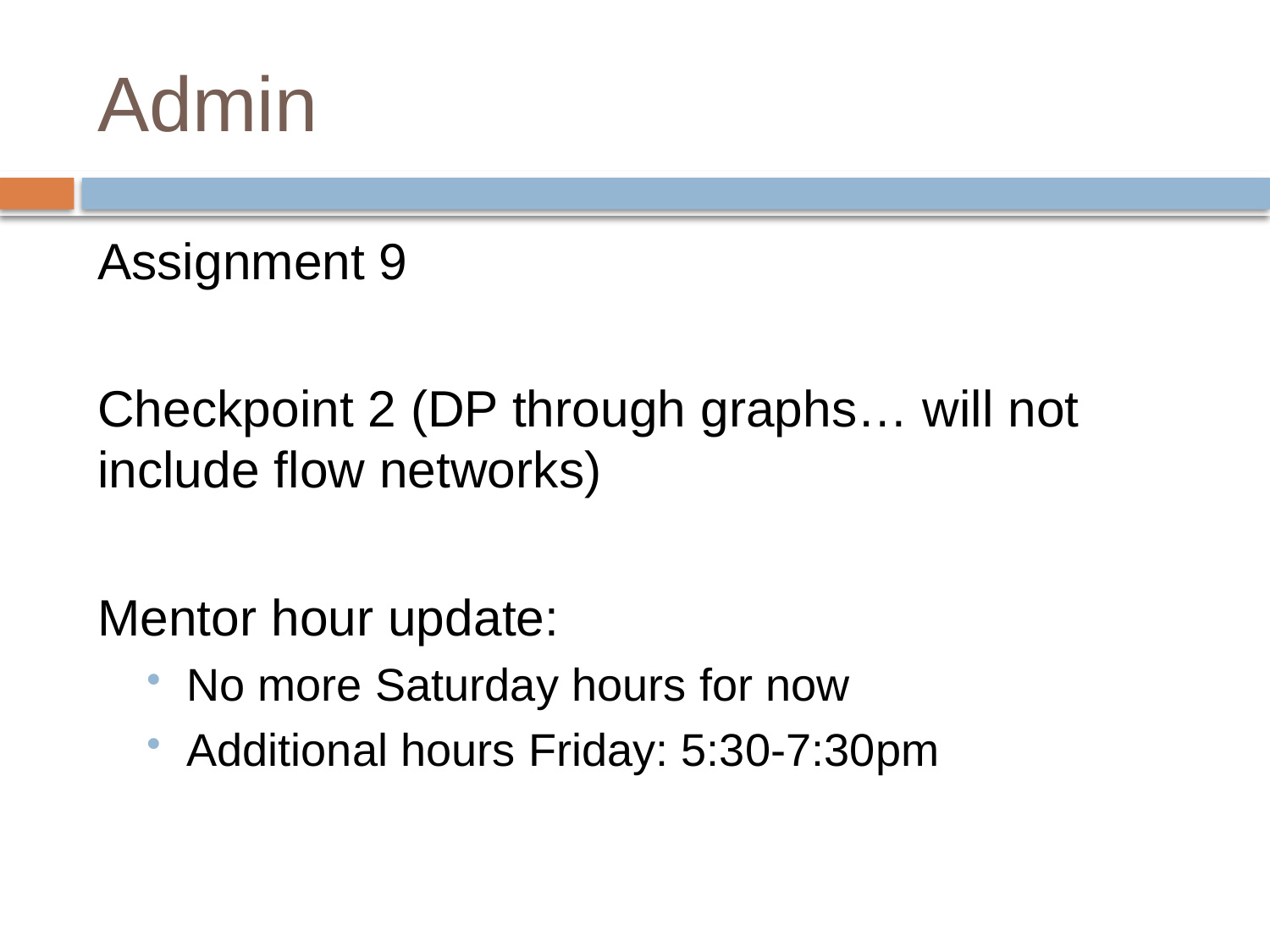

# Admin
Assignment 9

Checkpoint 2 (DP through graphs… will not include flow networks)

Mentor hour update:
No more Saturday hours for now
Additional hours Friday: 5:30-7:30pm